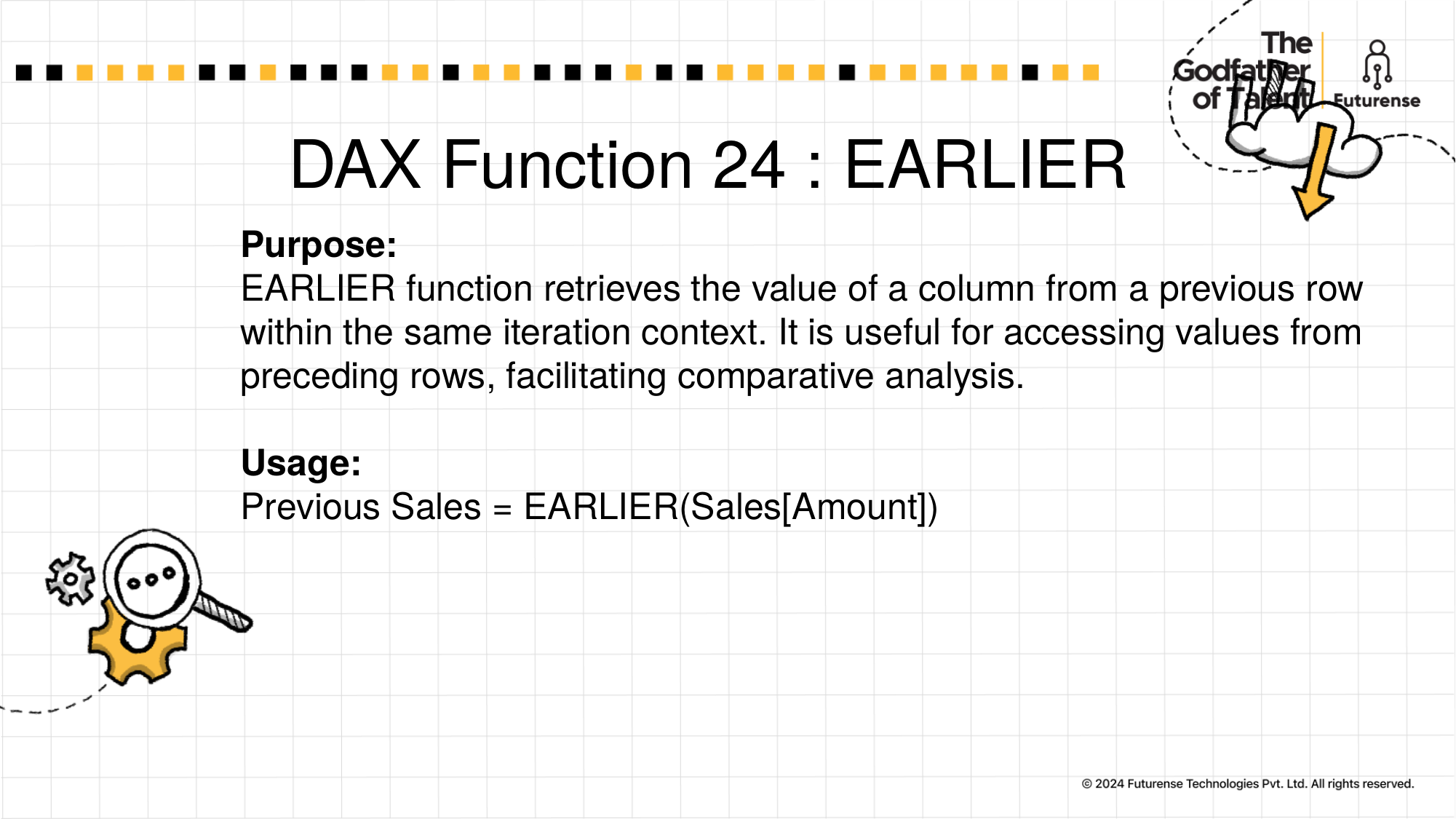

# DAX Function 24 : EARLIER
Purpose:
EARLIER function retrieves the value of a column from a previous row within the same iteration context. It is useful for accessing values from preceding rows, facilitating comparative analysis.

Usage:
Previous Sales = EARLIER(Sales[Amount])